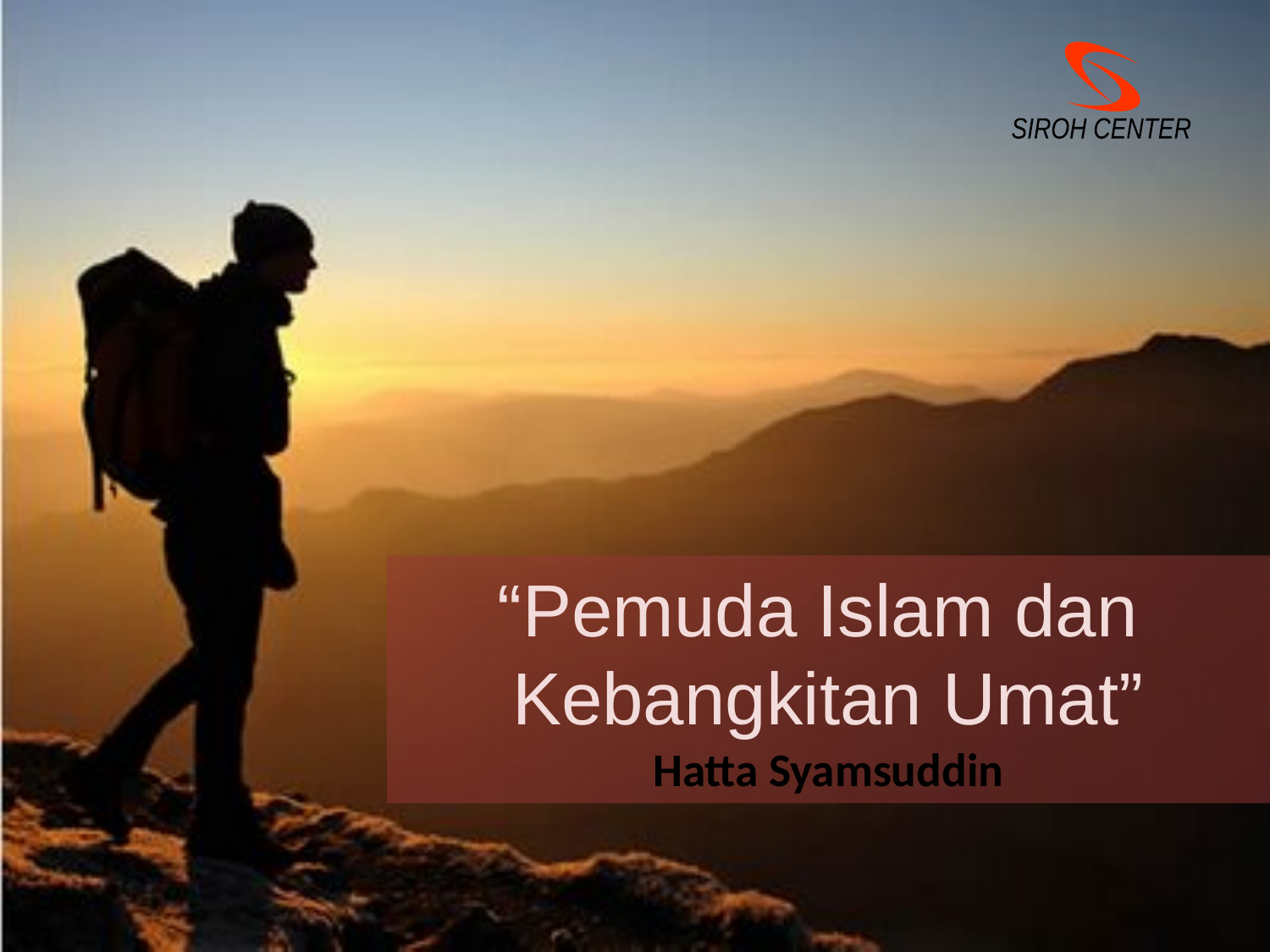

SIROH CENTER
# “Pemuda Islam dan Kebangkitan Umat” Hatta Syamsuddin